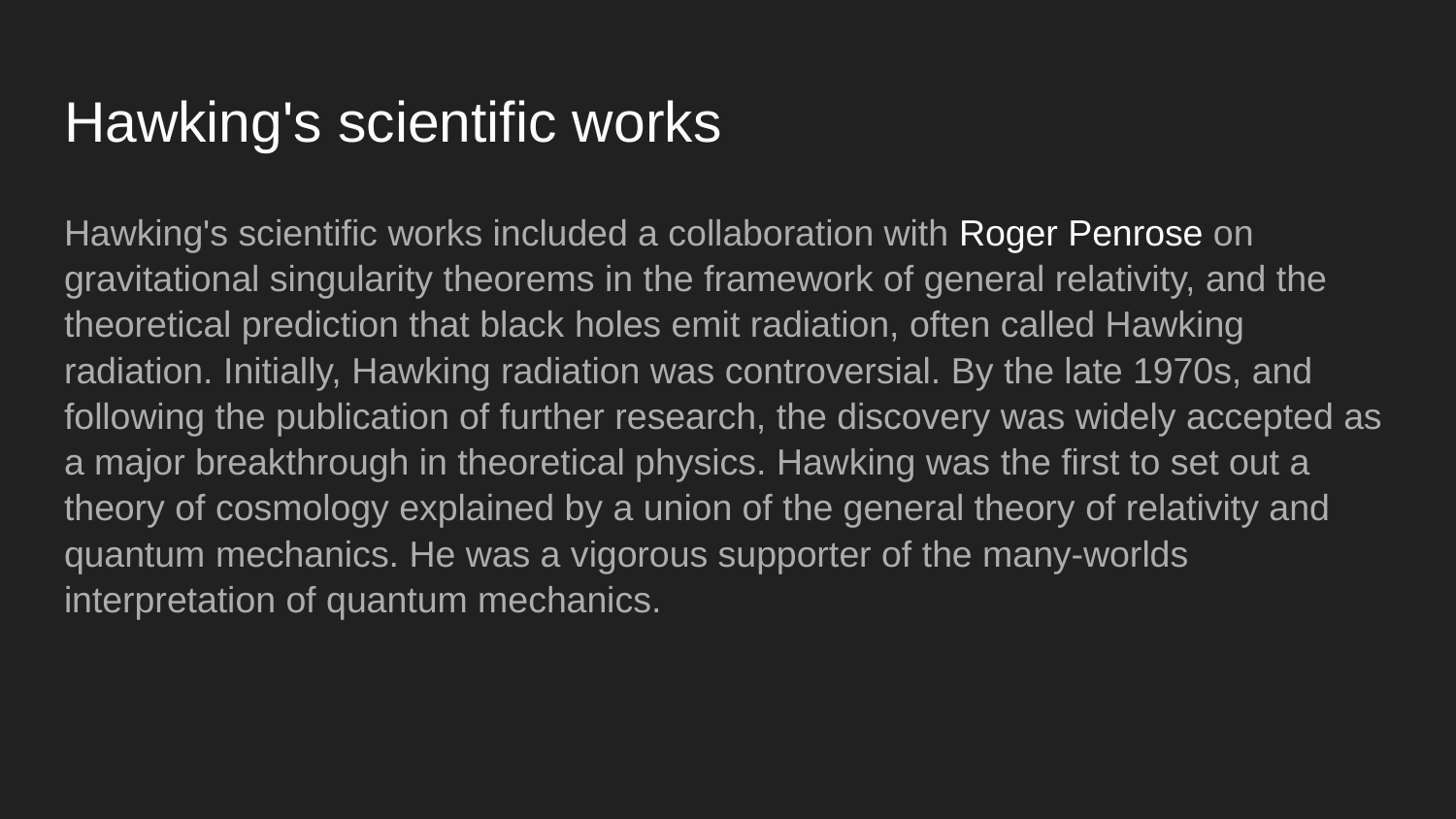

# Hawking's scientific works
Hawking's scientific works included a collaboration with Roger Penrose on gravitational singularity theorems in the framework of general relativity, and the theoretical prediction that black holes emit radiation, often called Hawking radiation. Initially, Hawking radiation was controversial. By the late 1970s, and following the publication of further research, the discovery was widely accepted as a major breakthrough in theoretical physics. Hawking was the first to set out a theory of cosmology explained by a union of the general theory of relativity and quantum mechanics. He was a vigorous supporter of the many-worlds interpretation of quantum mechanics.